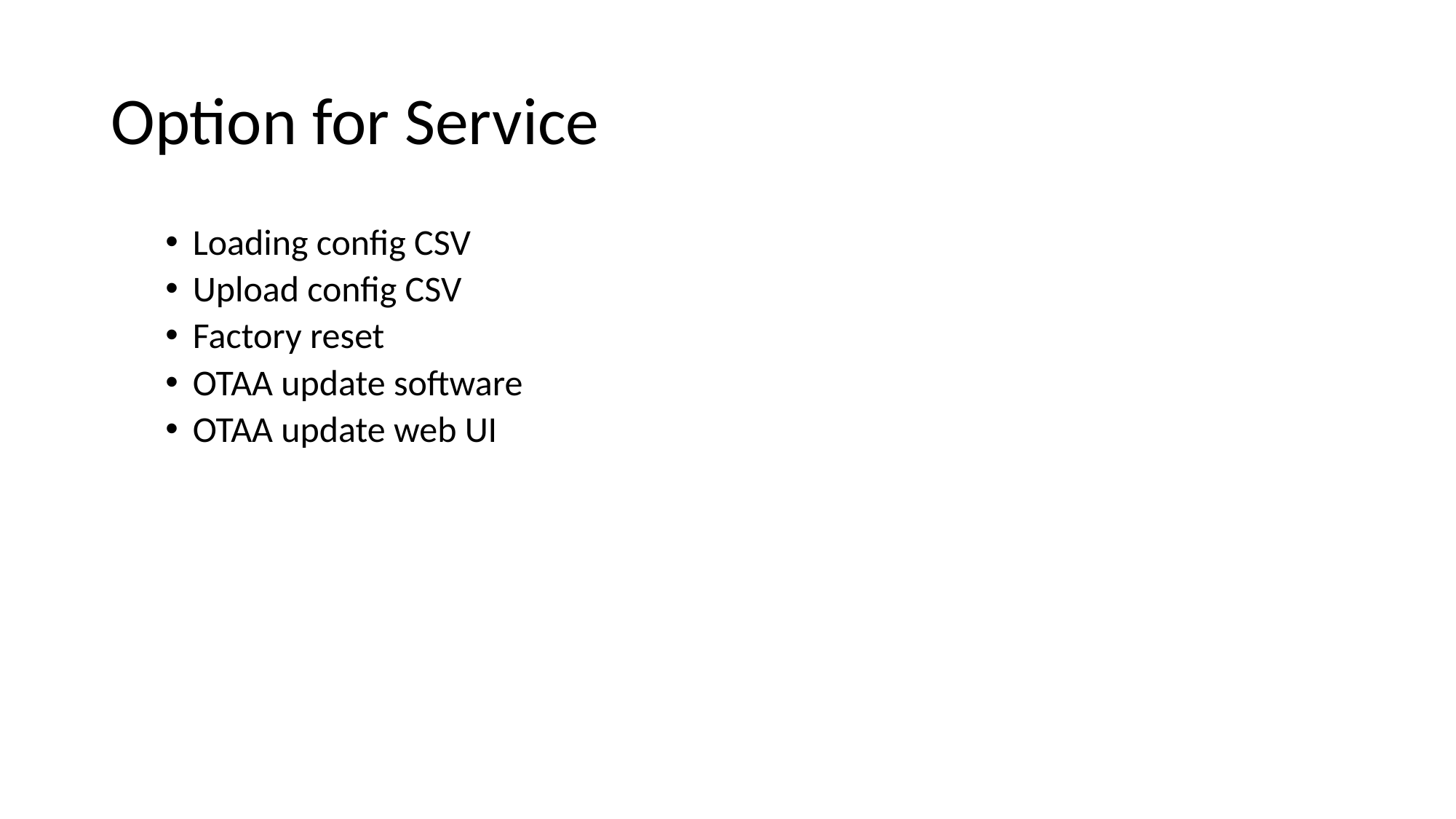

# Option for Service
Loading config CSV
Upload config CSV
Factory reset
OTAA update software
OTAA update web UI